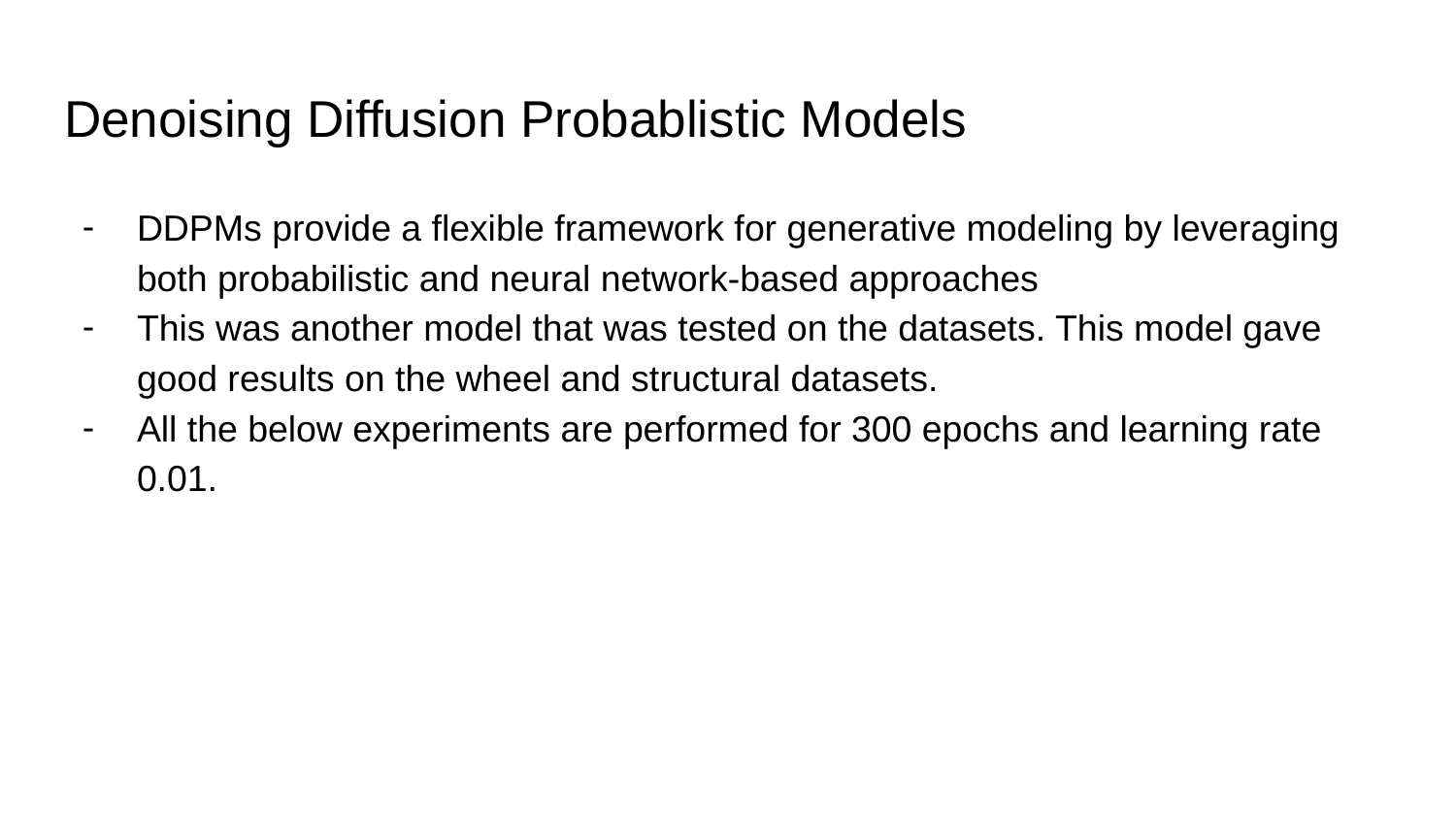

# Denoising Diffusion Probablistic Models
DDPMs provide a flexible framework for generative modeling by leveraging both probabilistic and neural network-based approaches
This was another model that was tested on the datasets. This model gave good results on the wheel and structural datasets.
All the below experiments are performed for 300 epochs and learning rate 0.01.